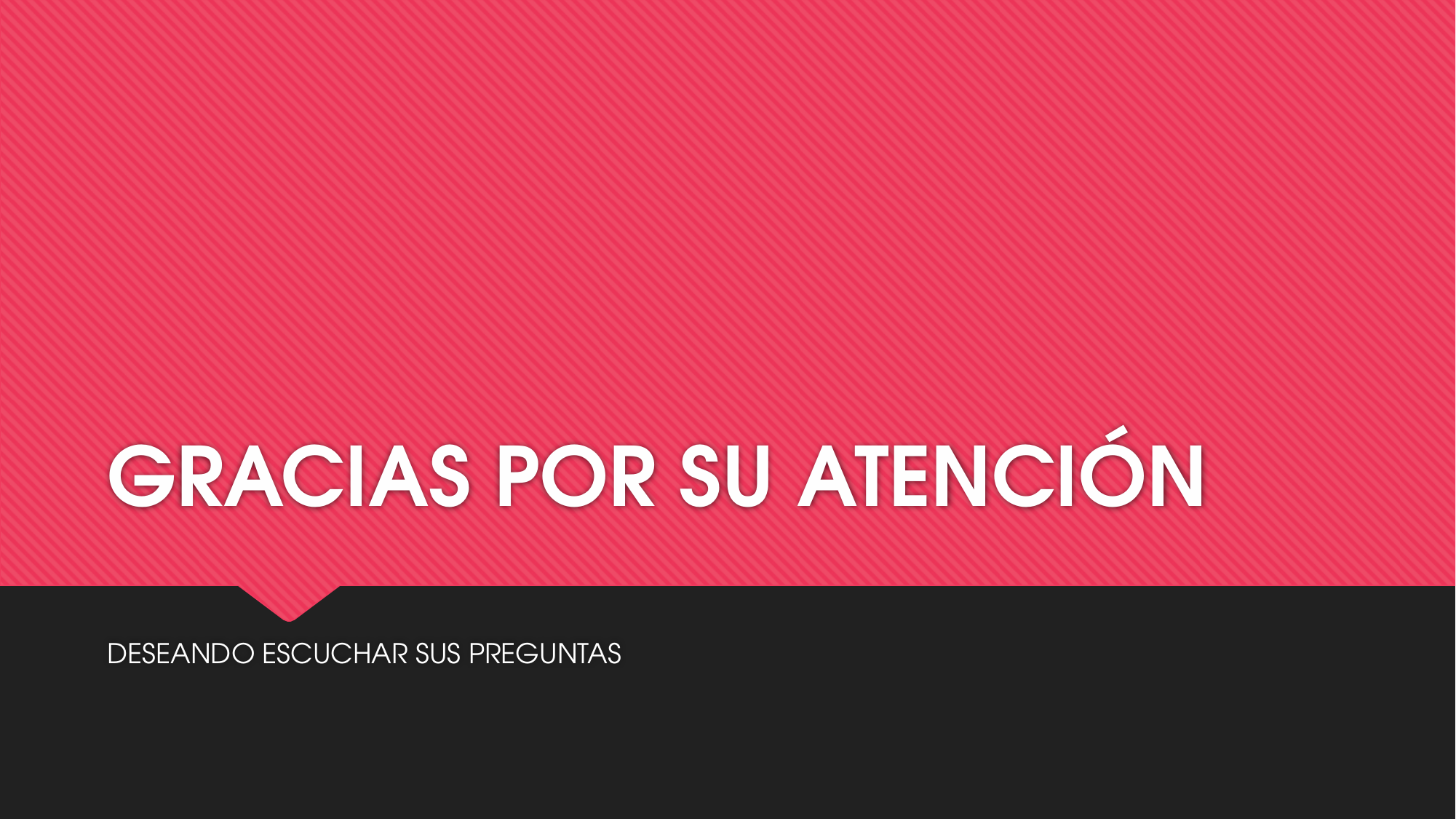

# GRACIAS POR SU ATENCIÓN
DESEANDO ESCUCHAR SUS PREGUNTAS